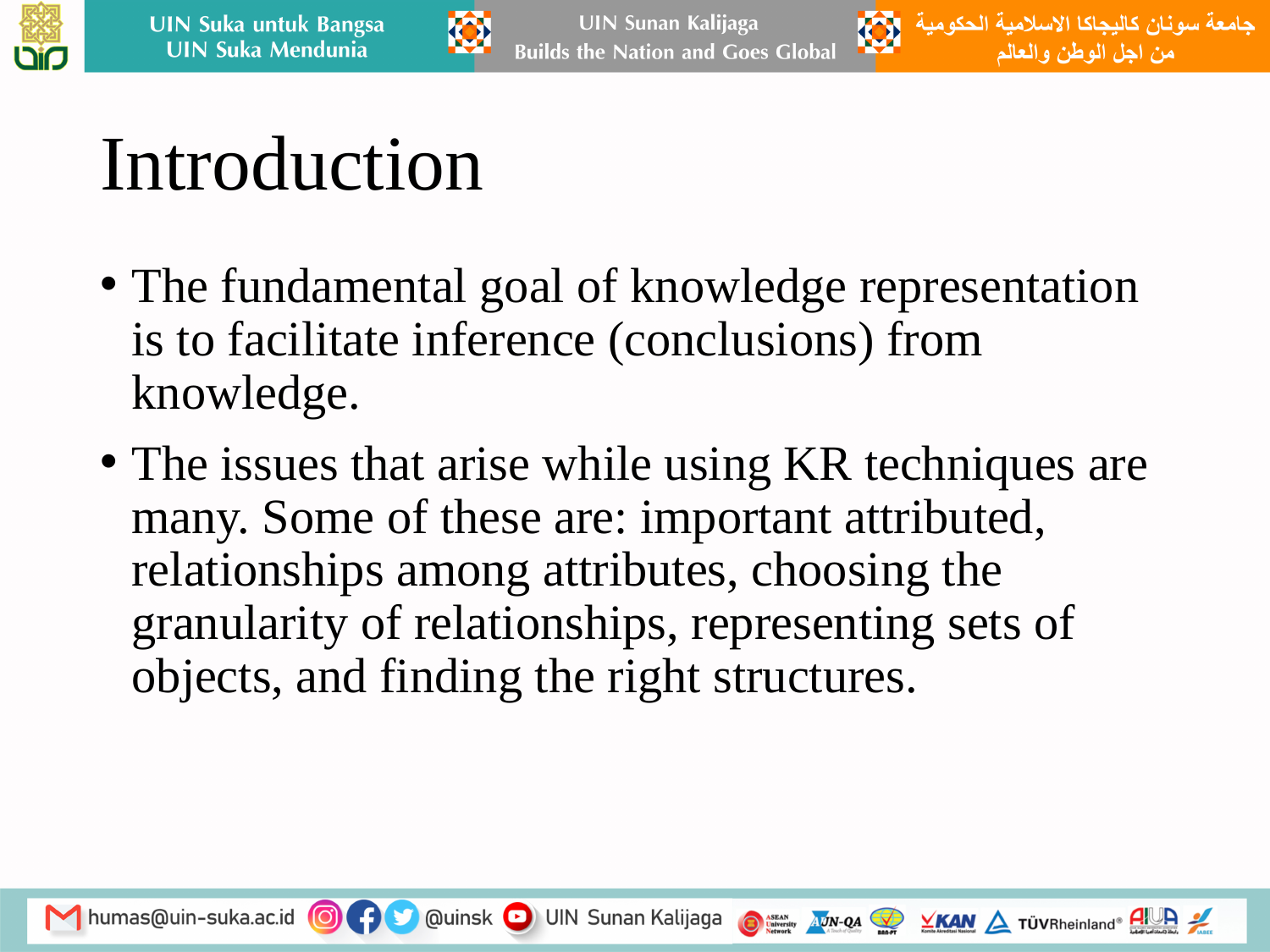

# Introduction
The fundamental goal of knowledge representation is to facilitate inference (conclusions) from knowledge.
The issues that arise while using KR techniques are many. Some of these are: important attributed, relationships among attributes, choosing the granularity of relationships, representing sets of objects, and finding the right structures.